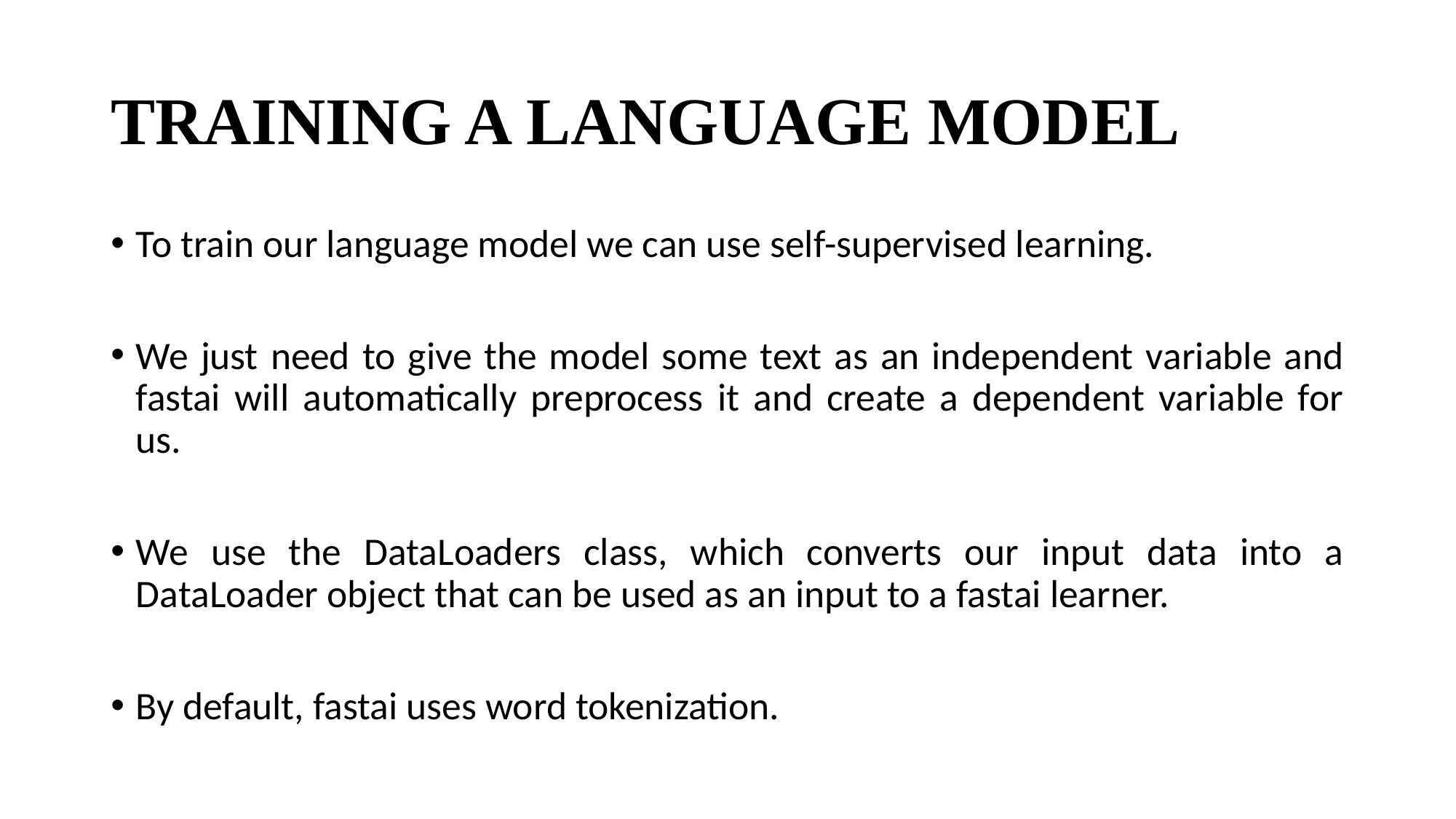

# TRAINING A LANGUAGE MODEL
To train our language model we can use self-supervised learning.

We just need to give the model some text as an independent variable and fastai will automatically preprocess it and create a dependent variable for us.

We use the DataLoaders class, which converts our input data into a DataLoader object that can be used as an input to a fastai learner.

By default, fastai uses word tokenization.